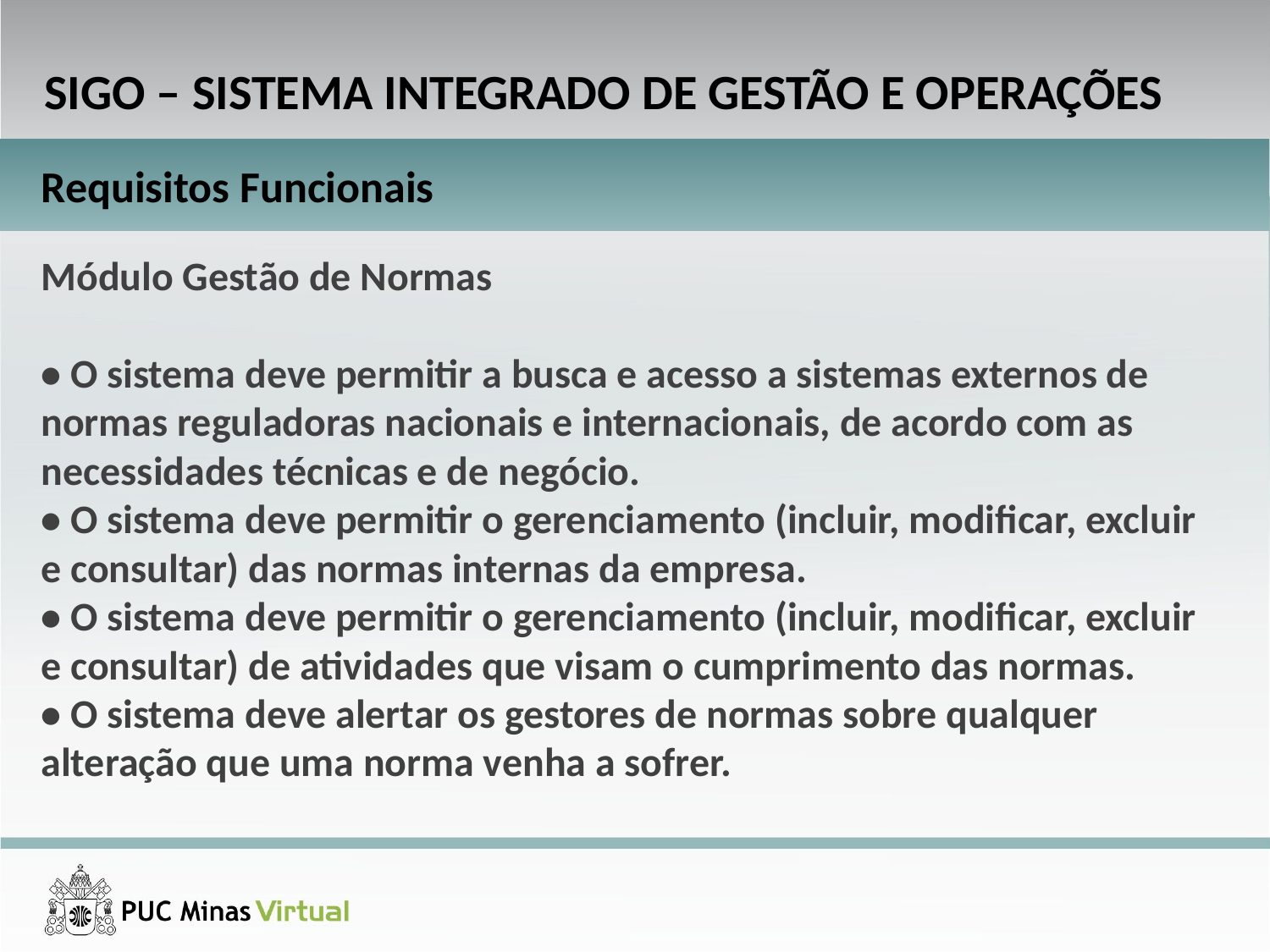

SIGO – SISTEMA INTEGRADO DE GESTÃO E OPERAÇÕES

Requisitos Funcionais
Módulo Gestão de Normas

• O sistema deve permitir a busca e acesso a sistemas externos de normas reguladoras nacionais e internacionais, de acordo com as necessidades técnicas e de negócio.
• O sistema deve permitir o gerenciamento (incluir, modificar, excluir e consultar) das normas internas da empresa.
• O sistema deve permitir o gerenciamento (incluir, modificar, excluir e consultar) de atividades que visam o cumprimento das normas.
• O sistema deve alertar os gestores de normas sobre qualquer alteração que uma norma venha a sofrer.